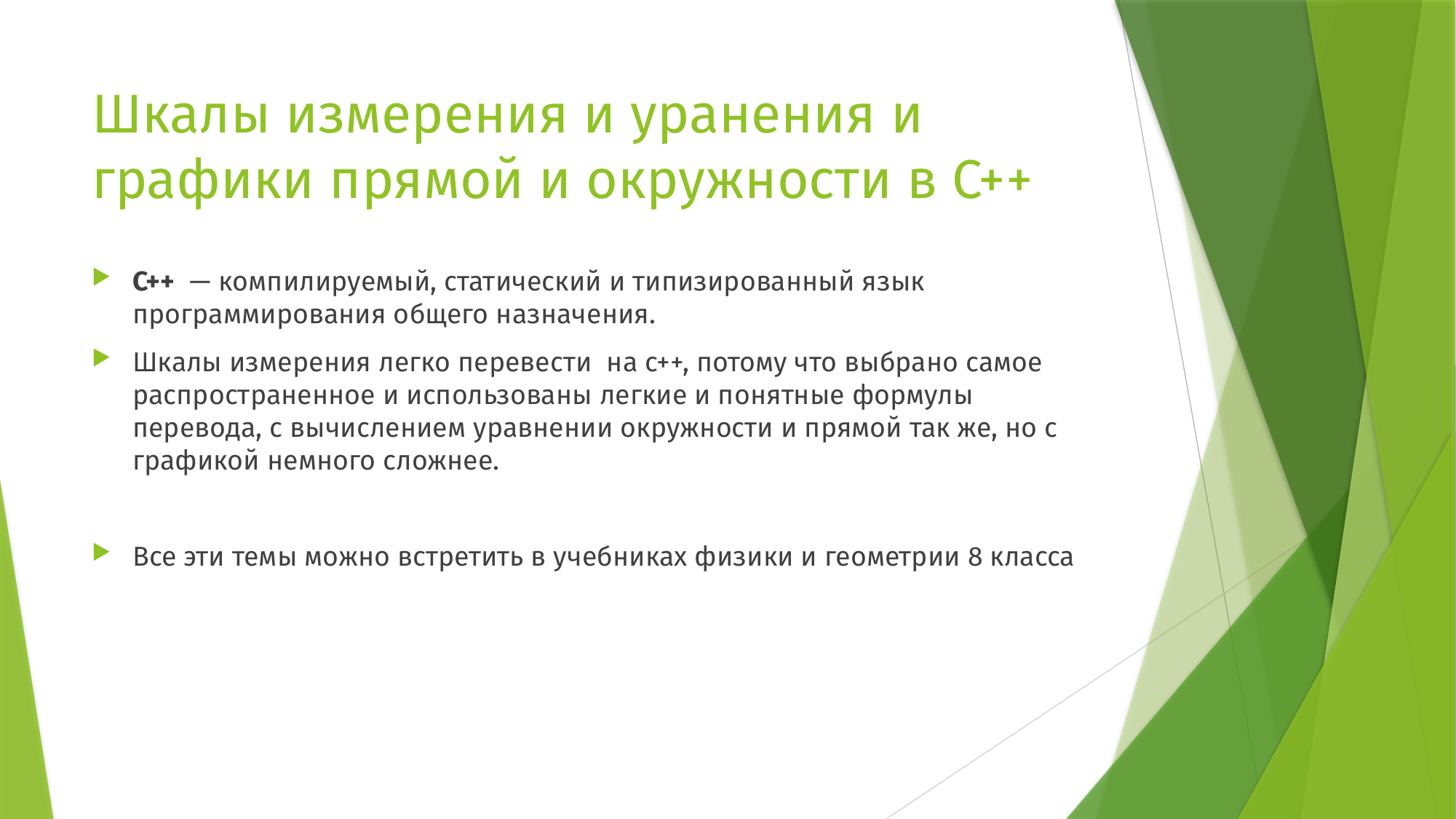

# Шкалы измерения и уранения и графики прямой и окружности в С++
C++  — компилируемый, статический и типизированный язык программирования общего назначения.
Шкалы измерения легко перевести  на с++, потому что выбрано самое распространенное и использованы легкие и понятные формулы перевода, с вычислением уравнении окружности и прямой так же, но с графикой немного сложнее.

Все эти темы можно встретить в учебниках физики и геометрии 8 класса